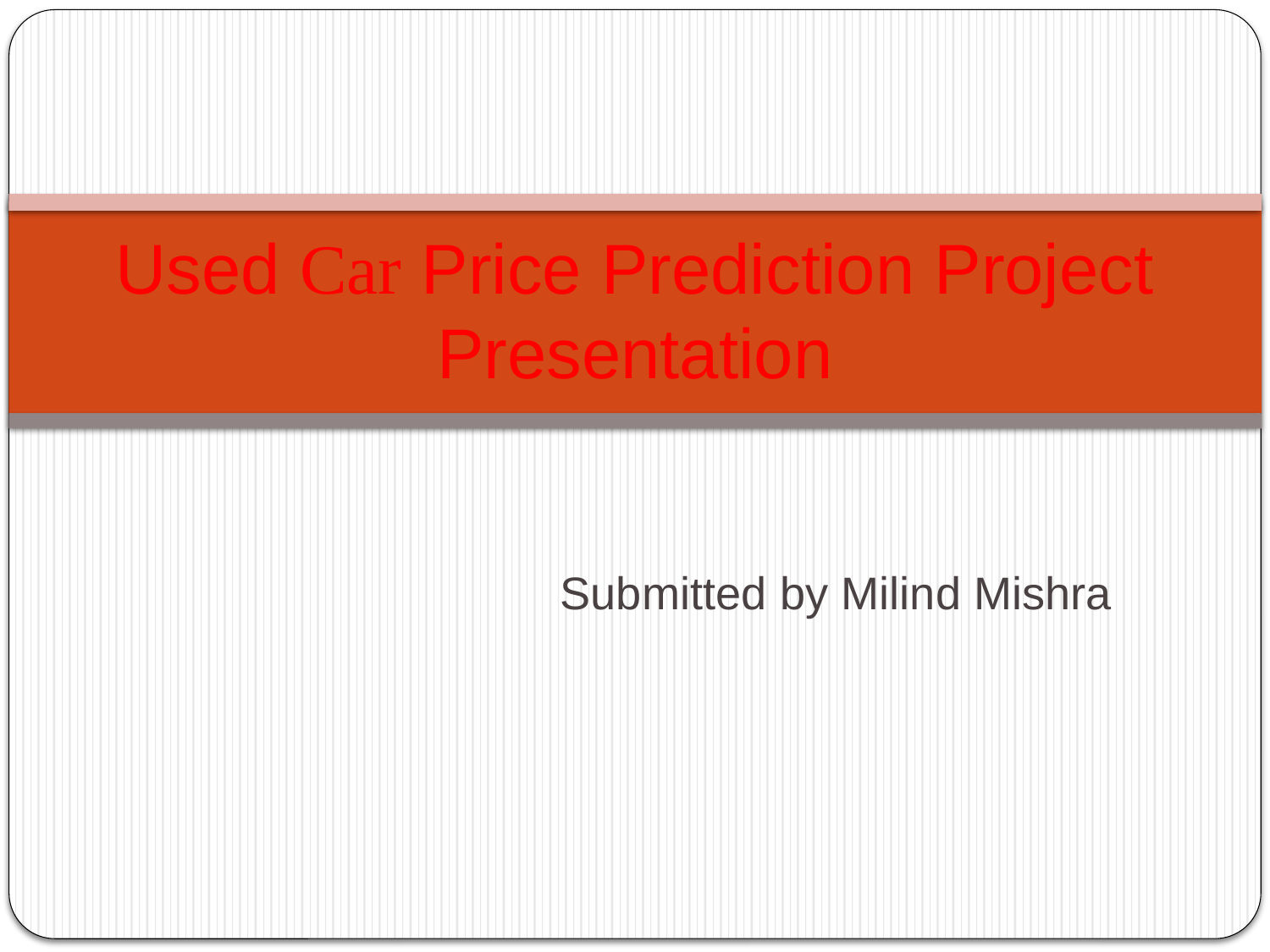

# Used Car Price Prediction Project Presentation

Submitted by Milind Mishra